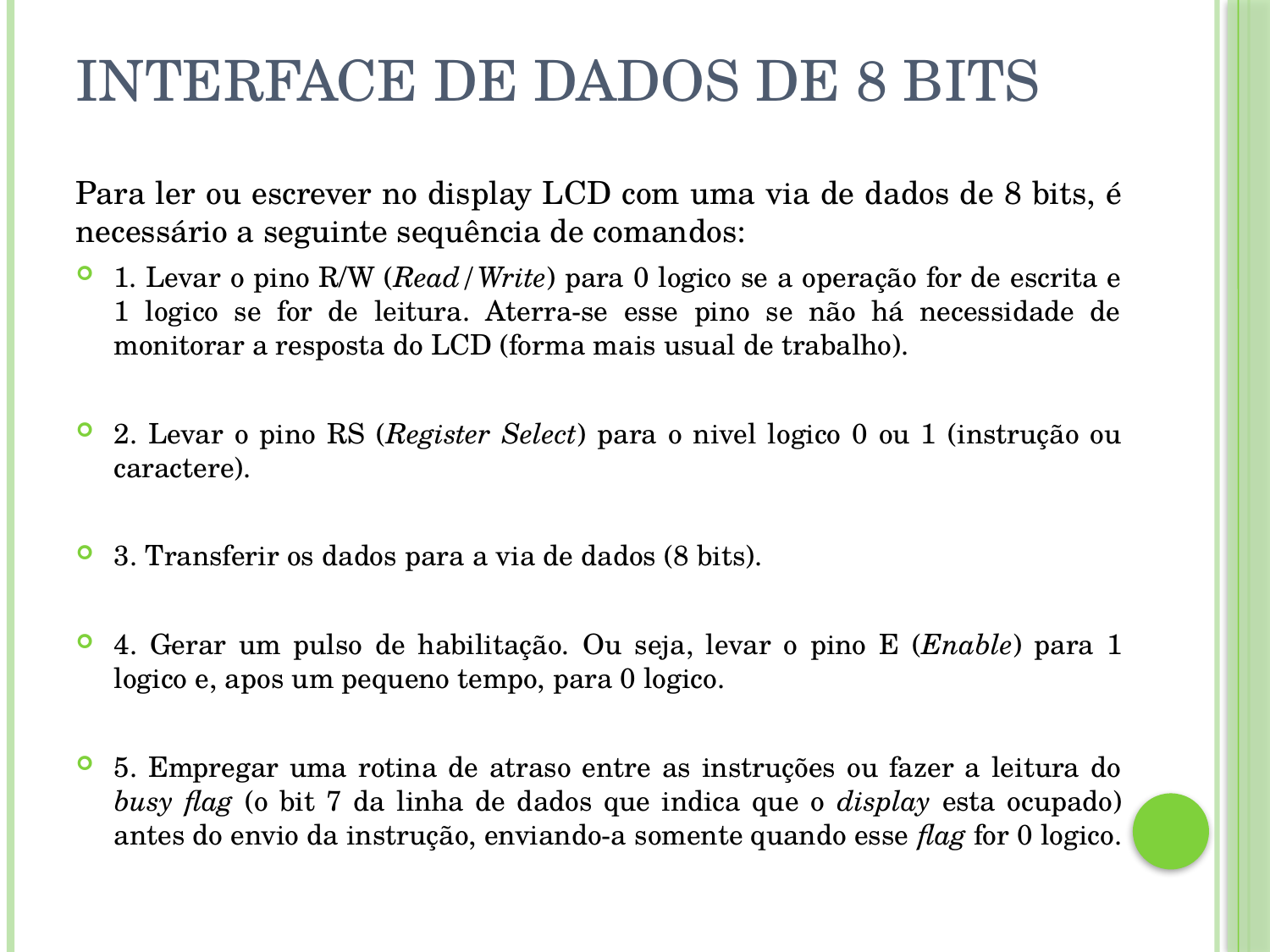

# INTERFACE DE DADOS DE 8 BITS
Para ler ou escrever no display LCD com uma via de dados de 8 bits, é necessário a seguinte sequência de comandos:
1. Levar o pino R/W (Read/Write) para 0 logico se a operação for de escrita e 1 logico se for de leitura. Aterra-se esse pino se não há necessidade de monitorar a resposta do LCD (forma mais usual de trabalho).

2. Levar o pino RS (Register Select) para o nivel logico 0 ou 1 (instrução ou caractere).

3. Transferir os dados para a via de dados (8 bits).

4. Gerar um pulso de habilitação. Ou seja, levar o pino E (Enable) para 1 logico e, apos um pequeno tempo, para 0 logico.

5. Empregar uma rotina de atraso entre as instruções ou fazer a leitura do busy flag (o bit 7 da linha de dados que indica que o display esta ocupado) antes do envio da instrução, enviando-a somente quando esse flag for 0 logico.